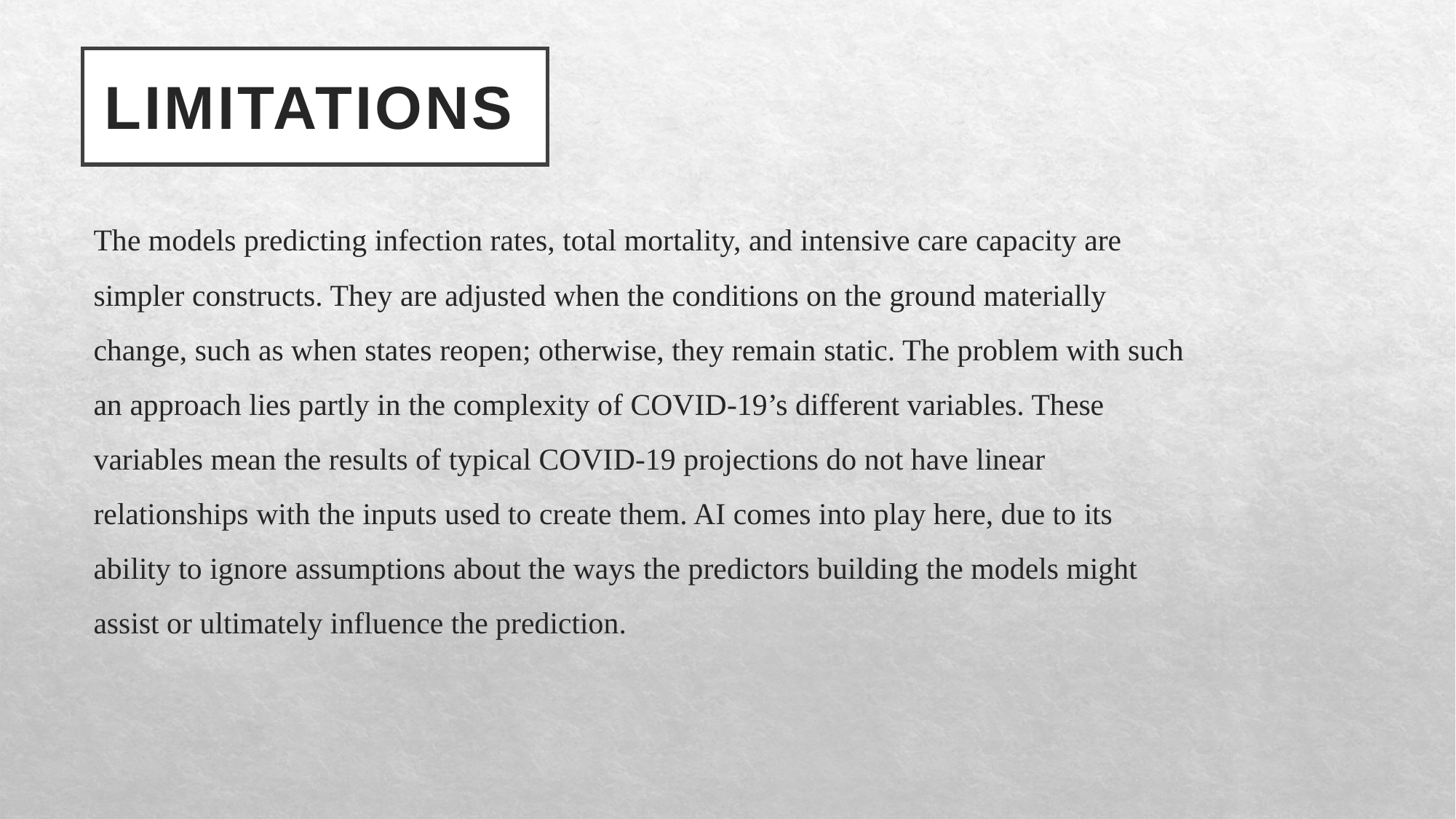

# LIMITATIONS
The models predicting infection rates, total mortality, and intensive care capacity are simpler constructs. They are adjusted when the conditions on the ground materially change, such as when states reopen; otherwise, they remain static. The problem with such an approach lies partly in the complexity of COVID-19’s different variables. These variables mean the results of typical COVID-19 projections do not have linear relationships with the inputs used to create them. AI comes into play here, due to its ability to ignore assumptions about the ways the predictors building the models might assist or ultimately influence the prediction.